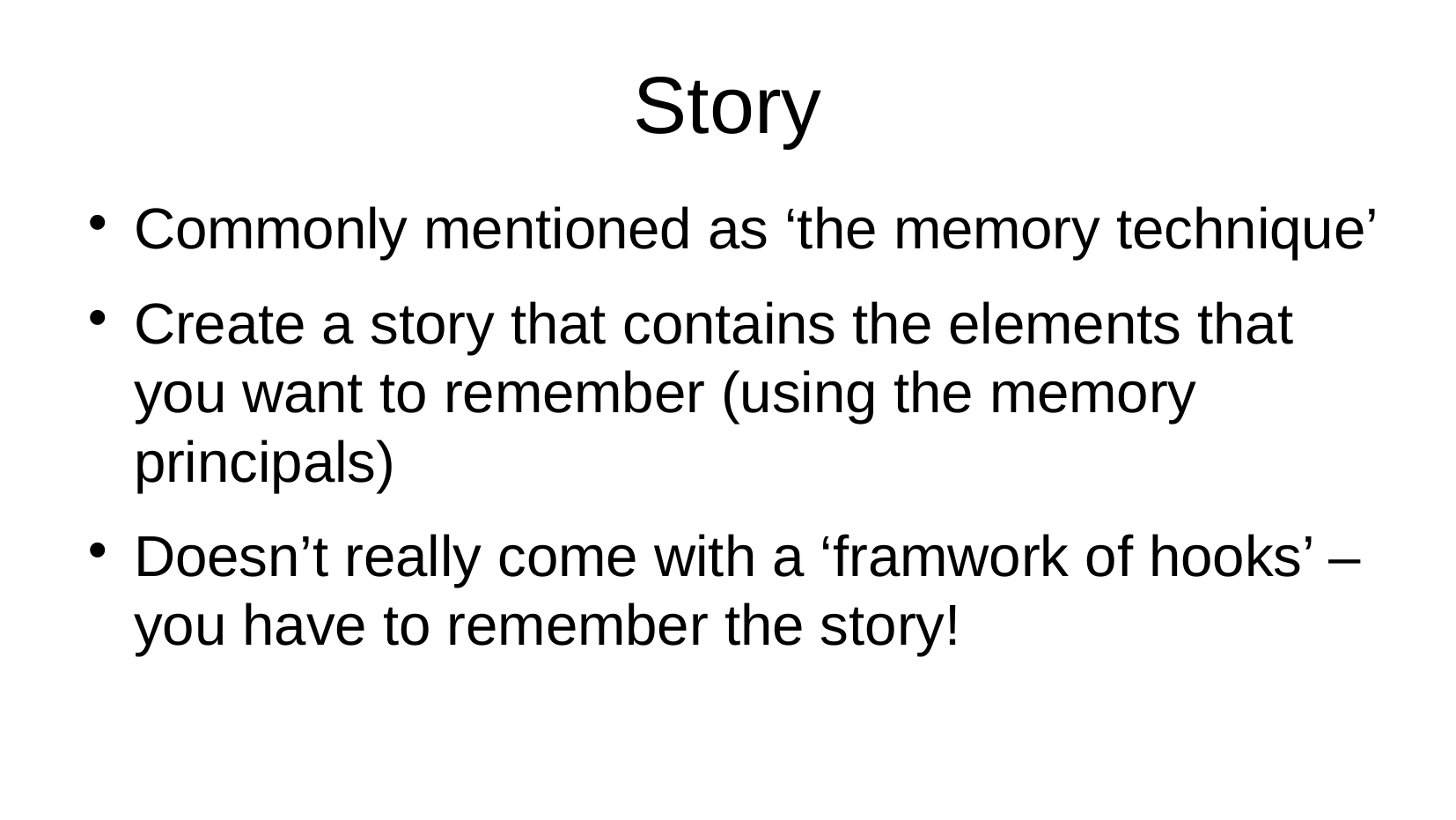

# Story
Commonly mentioned as ‘the memory technique’
Create a story that contains the elements that you want to remember (using the memory principals)
Doesn’t really come with a ‘framwork of hooks’ – you have to remember the story!